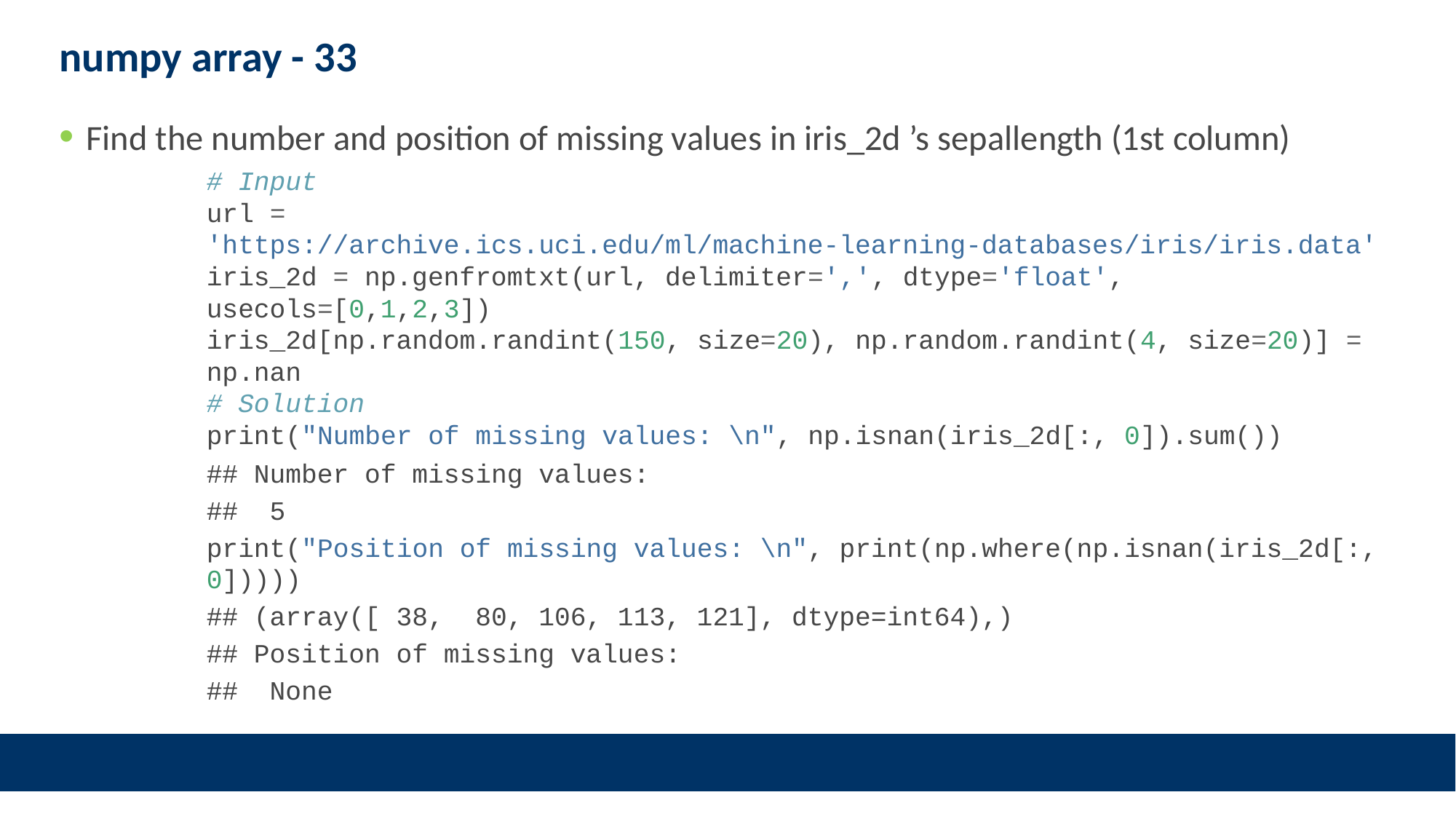

# numpy array - 33
Find the number and position of missing values in iris_2d ’s sepallength (1st column)
# Input url = 'https://archive.ics.uci.edu/ml/machine-learning-databases/iris/iris.data' iris_2d = np.genfromtxt(url, delimiter=',', dtype='float', usecols=[0,1,2,3]) iris_2d[np.random.randint(150, size=20), np.random.randint(4, size=20)] = np.nan # Solution print("Number of missing values: \n", np.isnan(iris_2d[:, 0]).sum())
## Number of missing values:
##  5
print("Position of missing values: \n", print(np.where(np.isnan(iris_2d[:, 0]))))
## (array([ 38,  80, 106, 113, 121], dtype=int64),)
## Position of missing values:
##  None